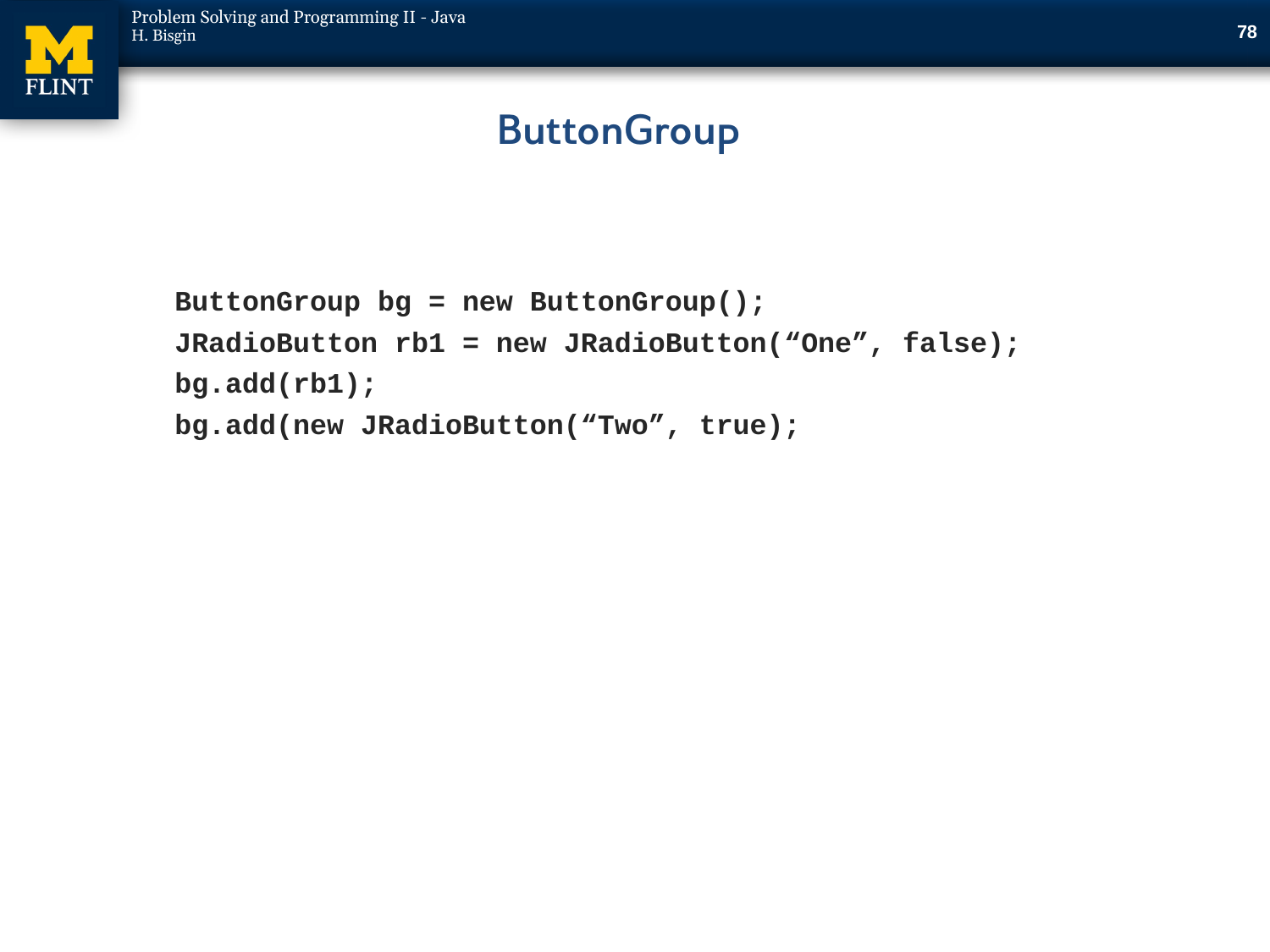

78
# ButtonGroup
ButtonGroup bg = new ButtonGroup();
JRadioButton rb1 = new JRadioButton(“One”, false);
bg.add(rb1);
bg.add(new JRadioButton(“Two”, true);